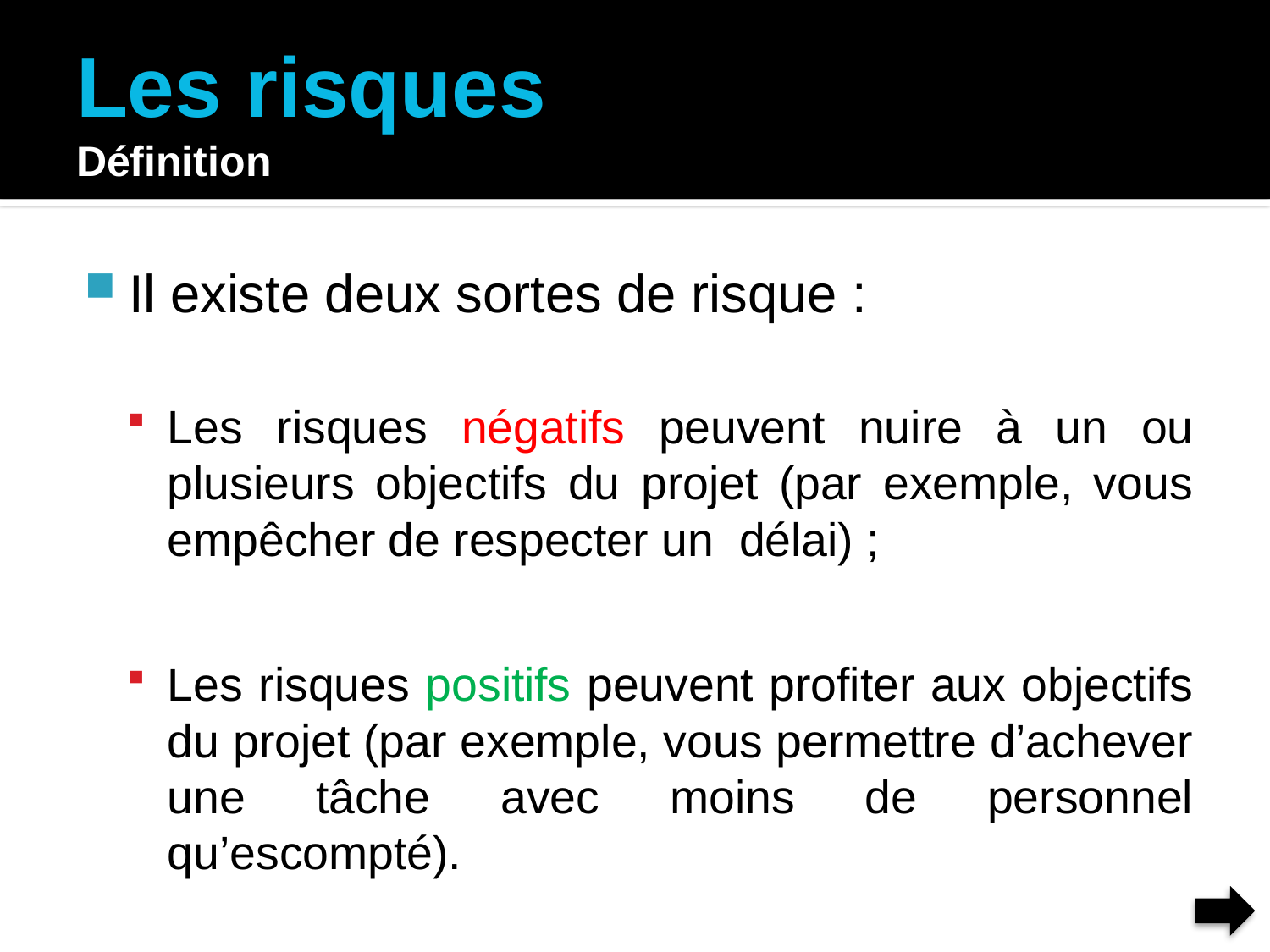

# Les risques Définition
Il existe deux sortes de risque :

Les risques négatifs peuvent nuire à un ou plusieurs objectifs du projet (par exemple, vous empêcher de respecter un  délai) ;

Les risques positifs peuvent profiter aux objectifs du projet (par exemple, vous permettre d’achever une tâche avec moins de personnel qu’escompté).